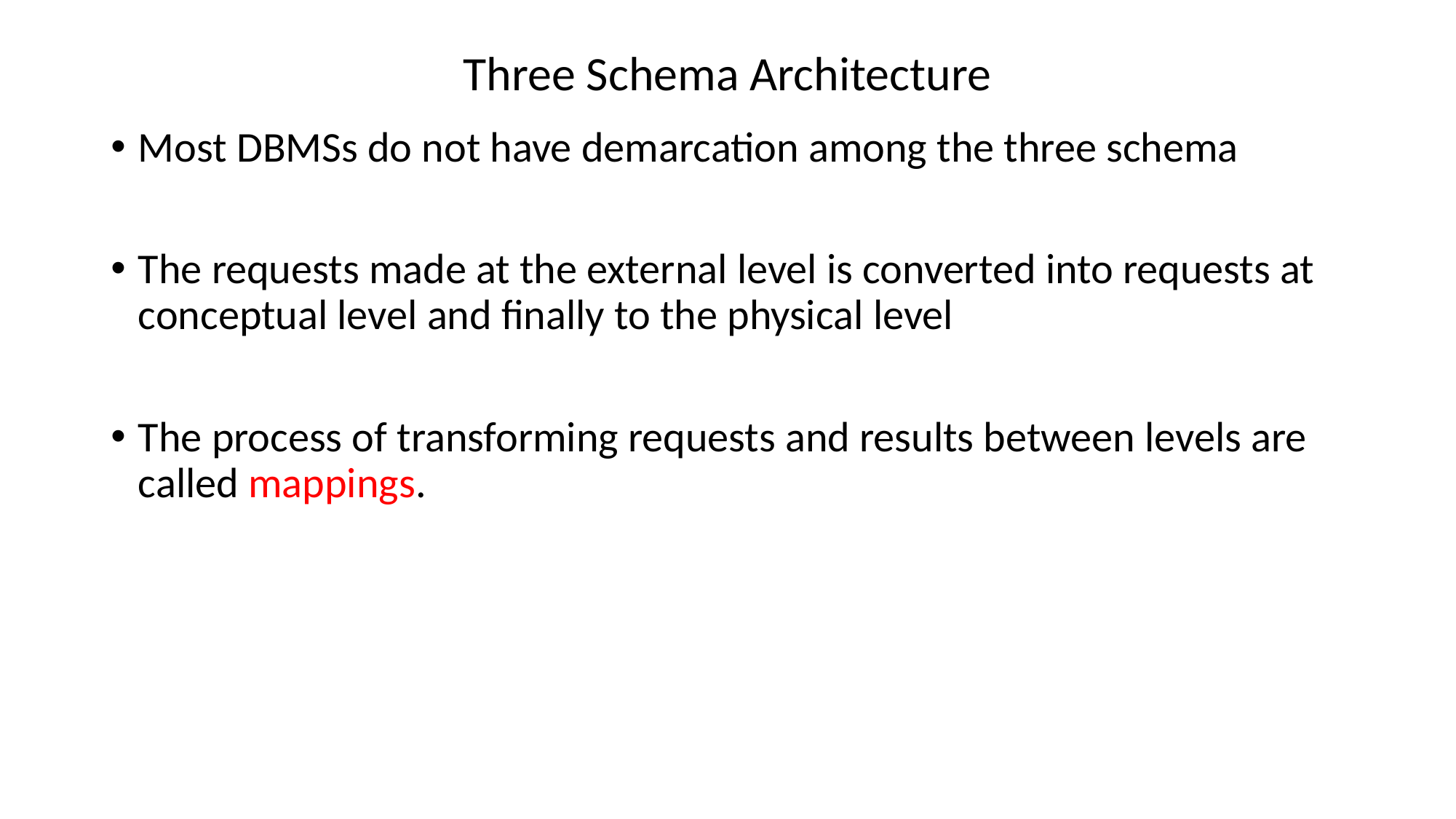

# Three Schema Architecture
Most DBMSs do not have demarcation among the three schema

The requests made at the external level is converted into requests at conceptual level and finally to the physical level

The process of transforming requests and results between levels are called mappings.